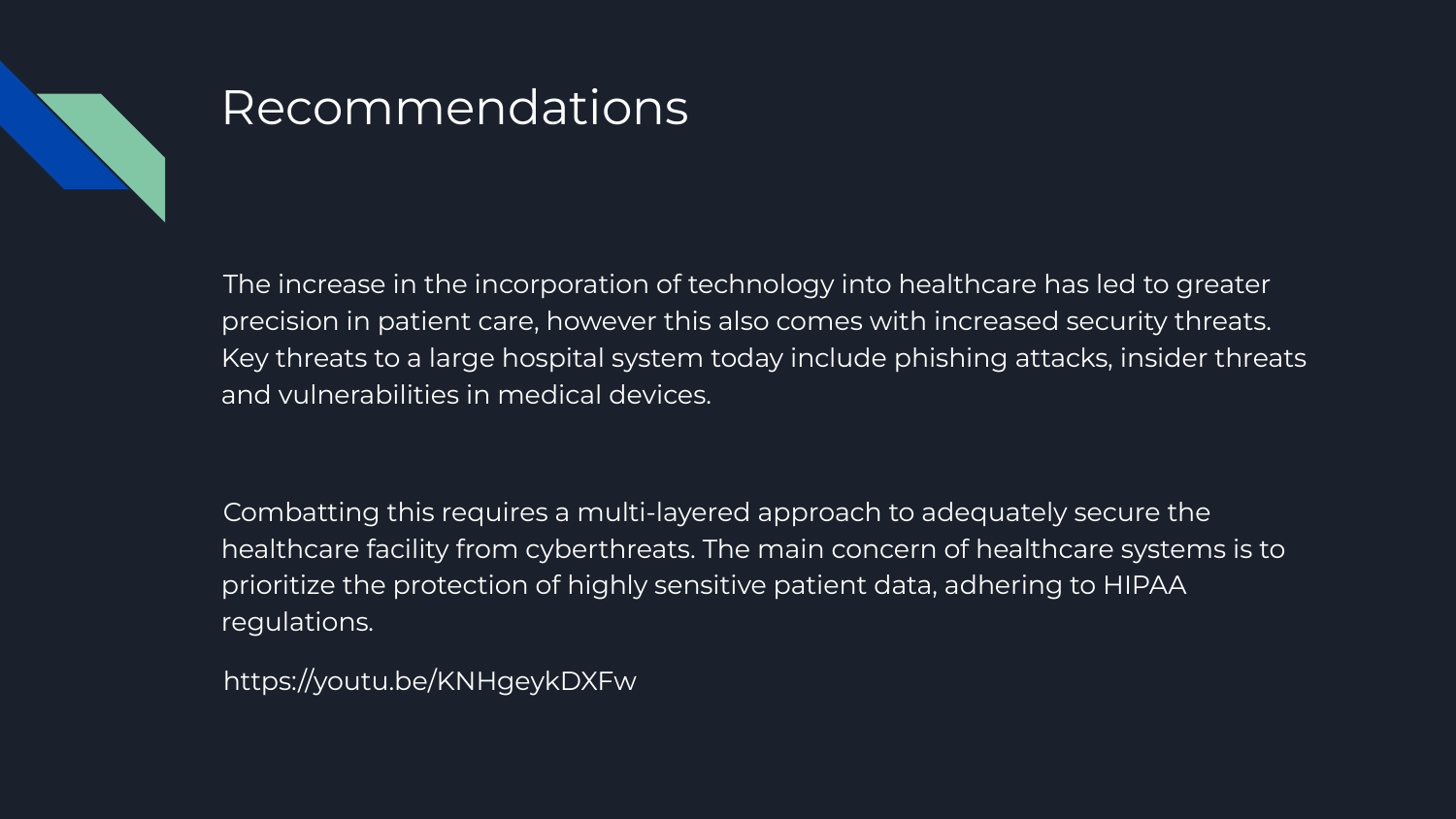

# Recommendations
The increase in the incorporation of technology into healthcare has led to greater precision in patient care, however this also comes with increased security threats. Key threats to a large hospital system today include phishing attacks, insider threats and vulnerabilities in medical devices.

Combatting this requires a multi-layered approach to adequately secure the healthcare facility from cyberthreats. The main concern of healthcare systems is to prioritize the protection of highly sensitive patient data, adhering to HIPAA regulations.
https://youtu.be/KNHgeykDXFw